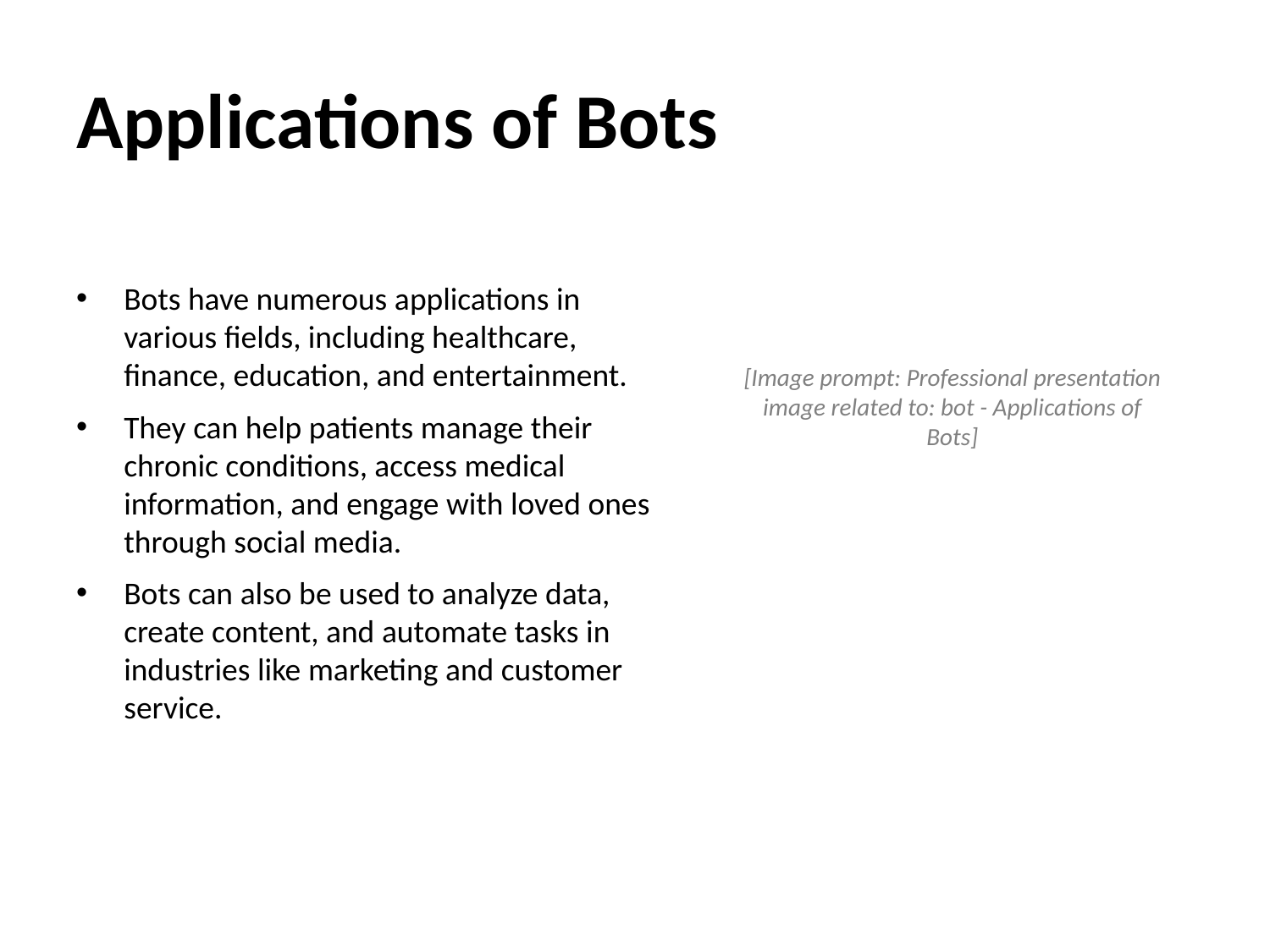

# Applications of Bots

Bots have numerous applications in various fields, including healthcare, finance, education, and entertainment.
They can help patients manage their chronic conditions, access medical information, and engage with loved ones through social media.
Bots can also be used to analyze data, create content, and automate tasks in industries like marketing and customer service.

[Image prompt: Professional presentation image related to: bot - Applications of Bots]